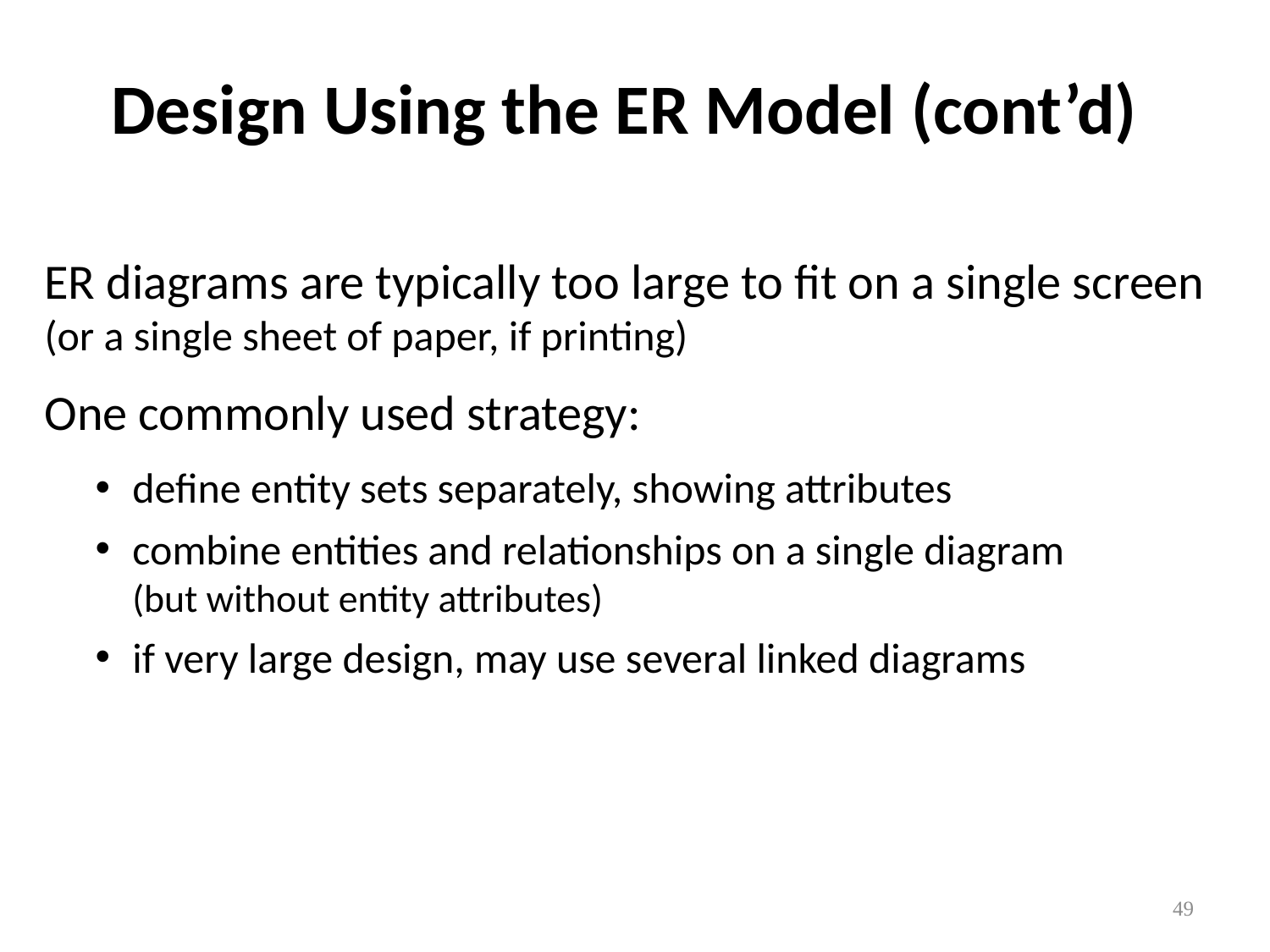

# Design Using the ER Model (cont’d)
ER diagrams are typically too large to fit on a single screen
(or a single sheet of paper, if printing)
One commonly used strategy:
define entity sets separately, showing attributes
combine entities and relationships on a single diagram
(but without entity attributes)
if very large design, may use several linked diagrams
49